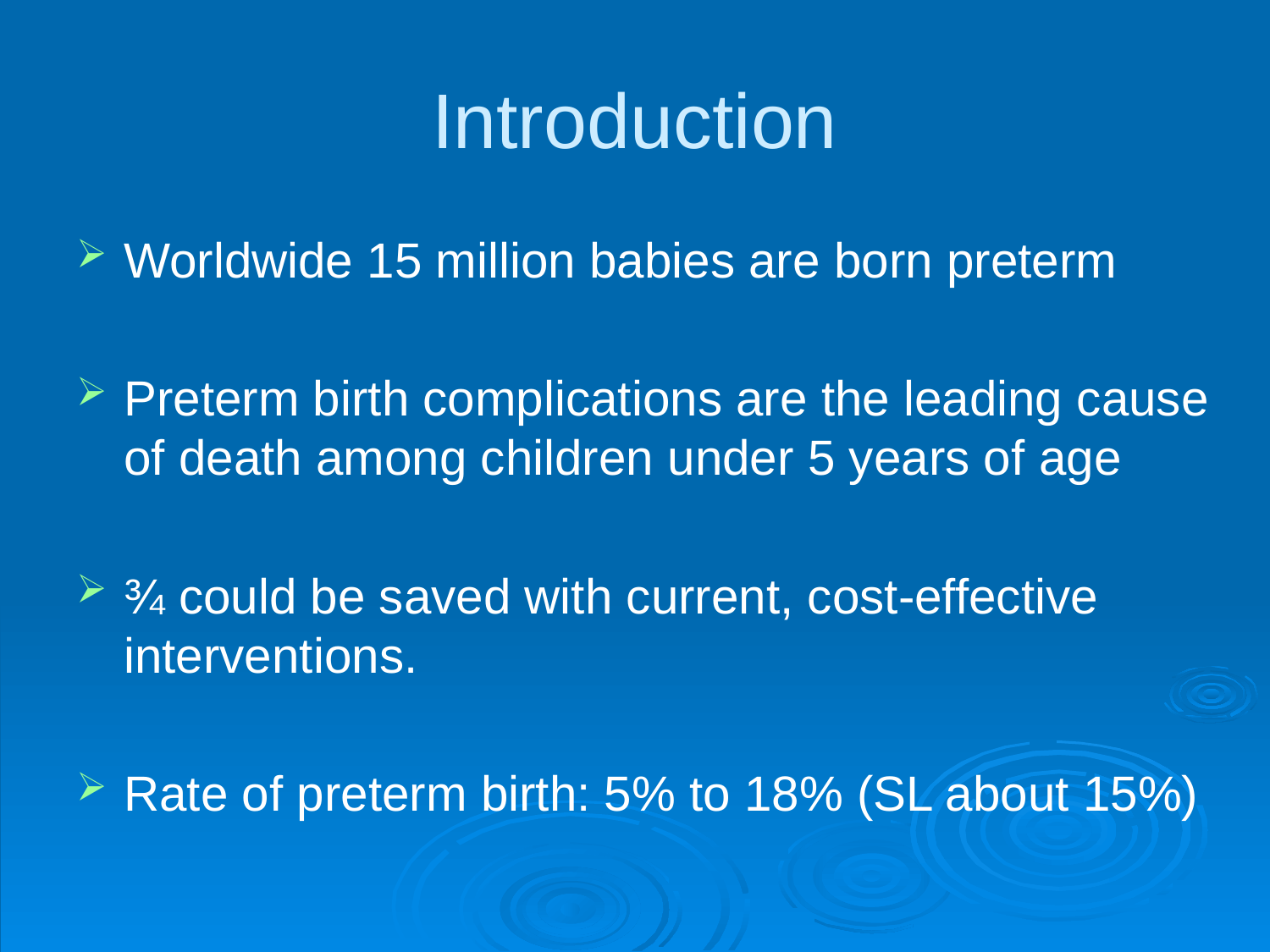

# Introduction
Worldwide 15 million babies are born preterm

Preterm birth complications are the leading cause of death among children under 5 years of age

¾ could be saved with current, cost-effective interventions.

Rate of preterm birth: 5% to 18% (SL about 15%)